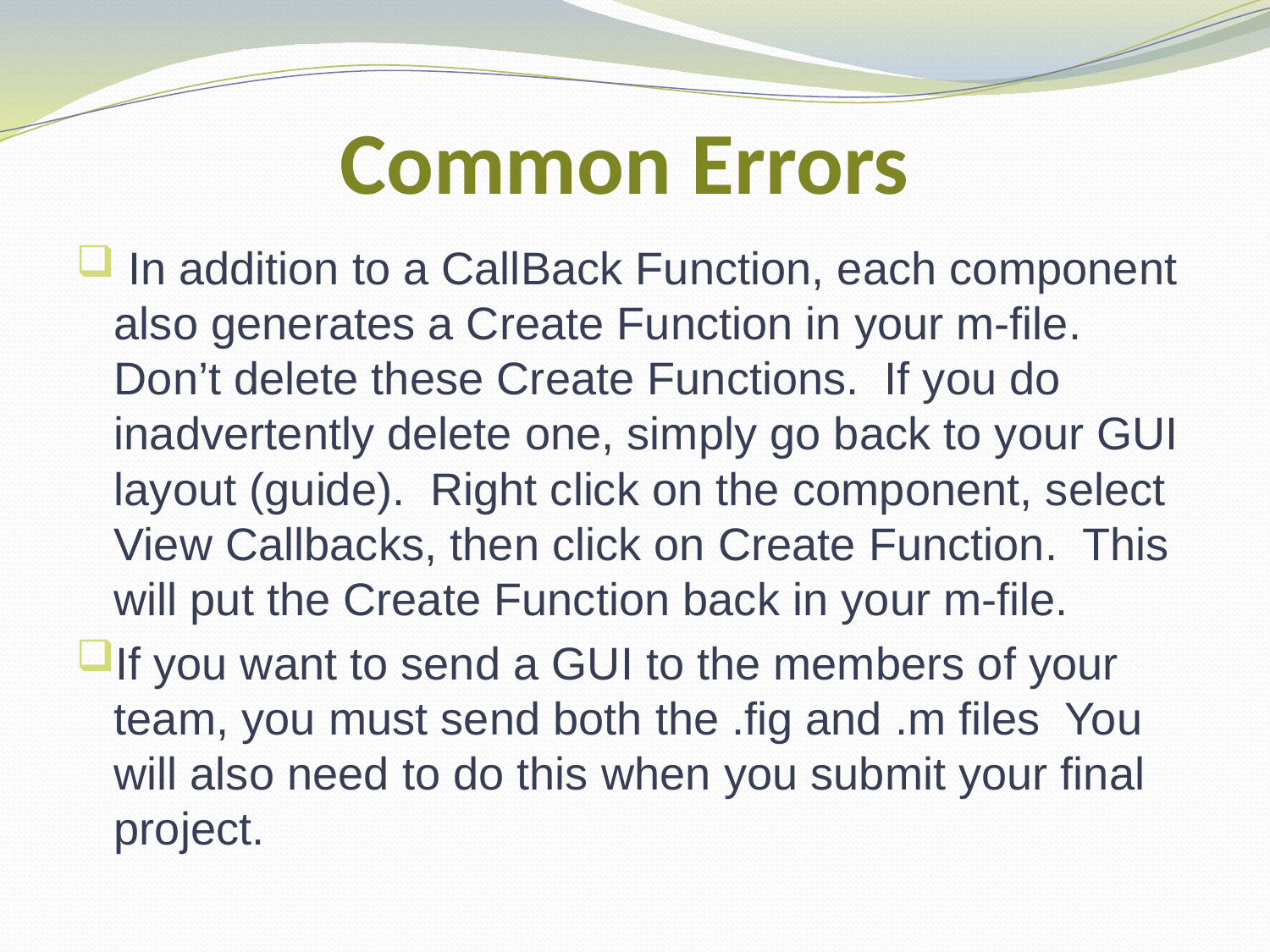

# Common Errors
 In addition to a CallBack Function, each component also generates a Create Function in your m-file.  Don’t delete these Create Functions.  If you do inadvertently delete one, simply go back to your GUI layout (guide).  Right click on the component, select View Callbacks, then click on Create Function.  This will put the Create Function back in your m-file.
If you want to send a GUI to the members of your team, you must send both the .fig and .m files  You will also need to do this when you submit your final project.